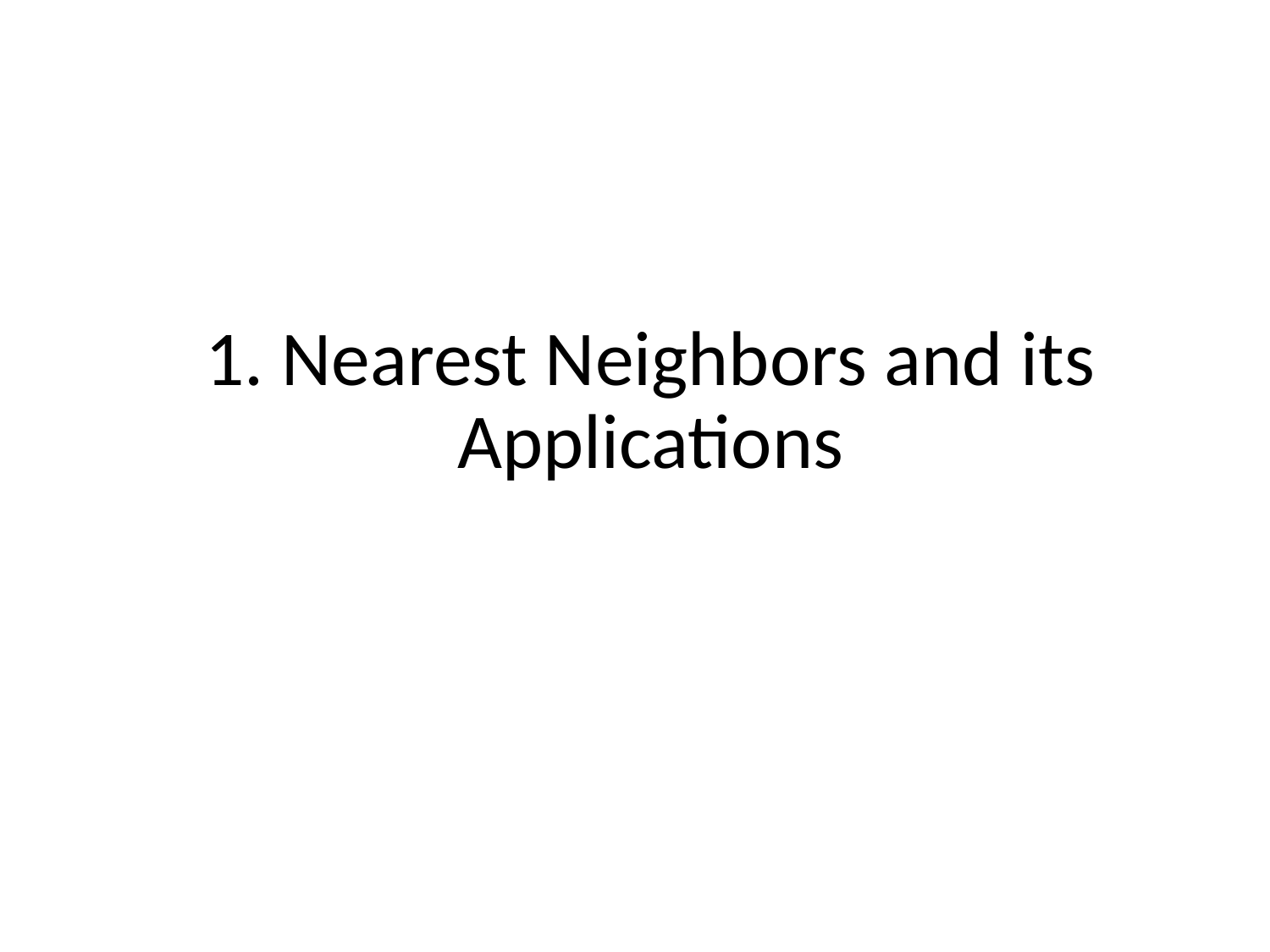

# 1. Nearest Neighbors and its Applications